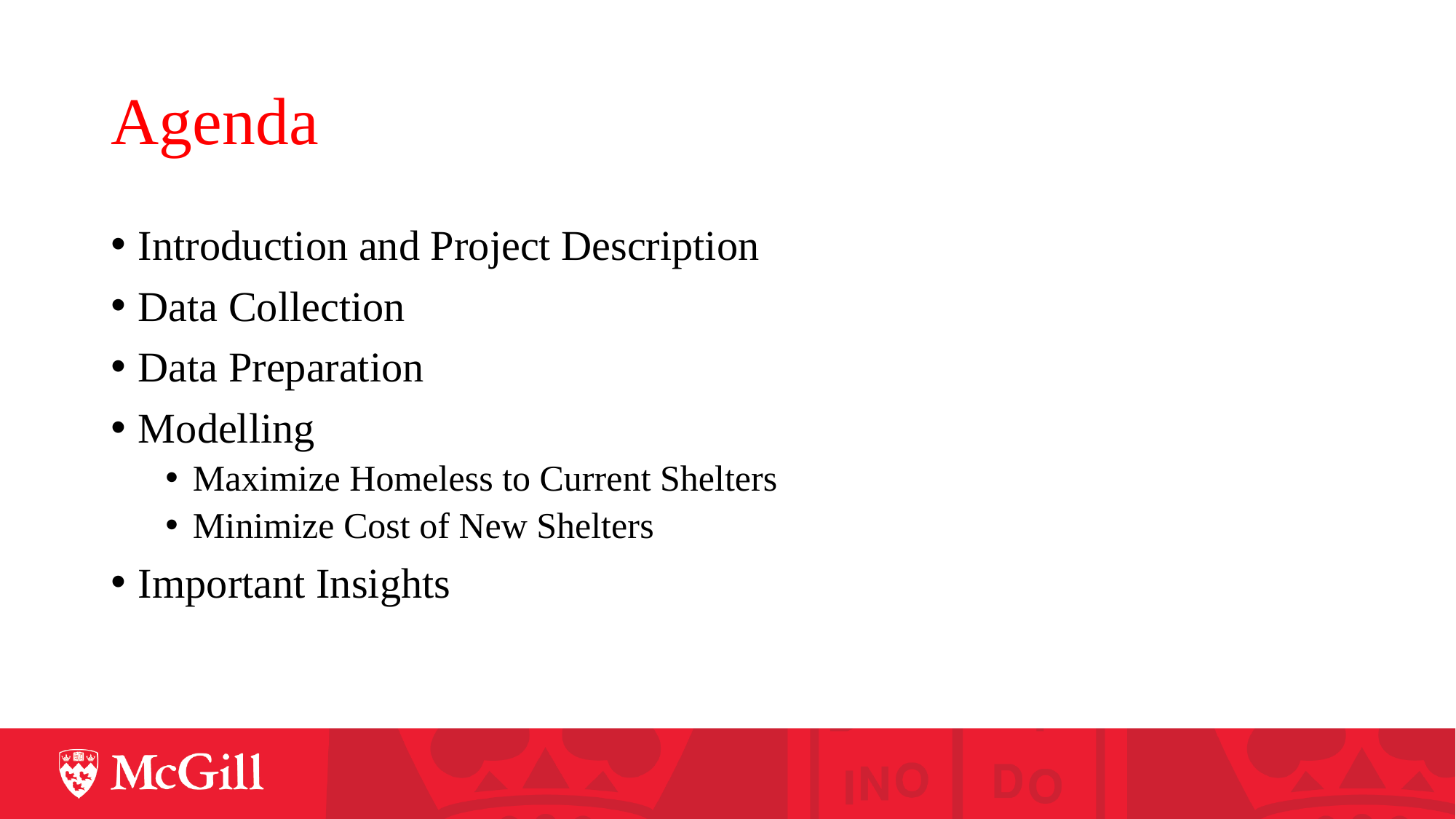

# Agenda
Introduction and Project Description
Data Collection
Data Preparation
Modelling
Maximize Homeless to Current Shelters
Minimize Cost of New Shelters
Important Insights